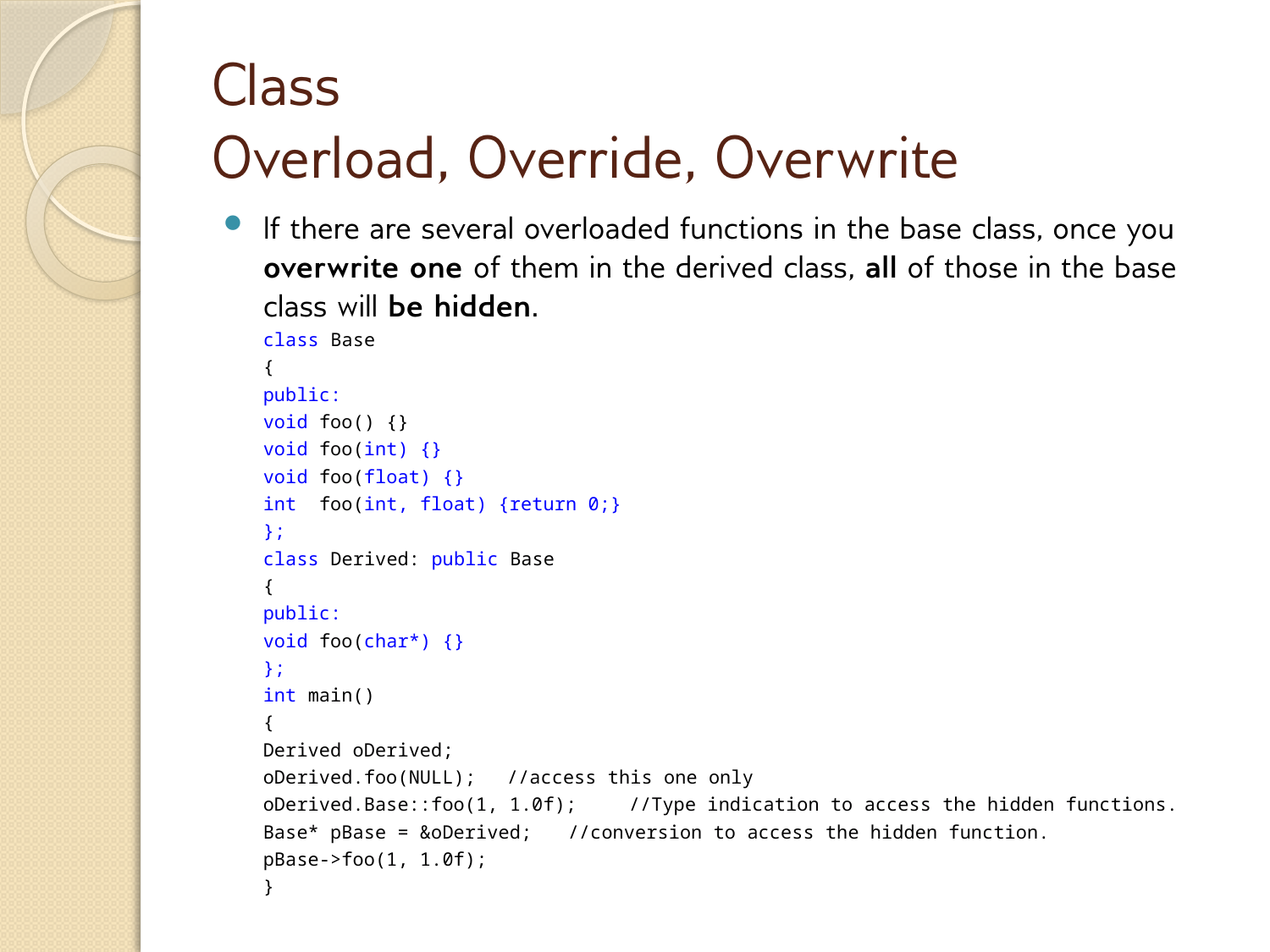

# Class Overload, Override, Overwrite
If there are several overloaded functions in the base class, once you overwrite one of them in the derived class, all of those in the base class will be hidden.
	class Base
	{
	public:
		void foo() {}
		void foo(int) {}
		void foo(float) {}
		int  foo(int, float) {return 0;}
	};
	class Derived: public Base
	{
	public:
		void foo(char*) {}
	};
	int main()
	{
		Derived oDerived;
		oDerived.foo(NULL);		//access this one only
		oDerived.Base::foo(1, 1.0f);		//Type indication to access the hidden functions.
		Base* pBase = &oDerived;		//conversion to access the hidden function.
		pBase->foo(1, 1.0f);
	}